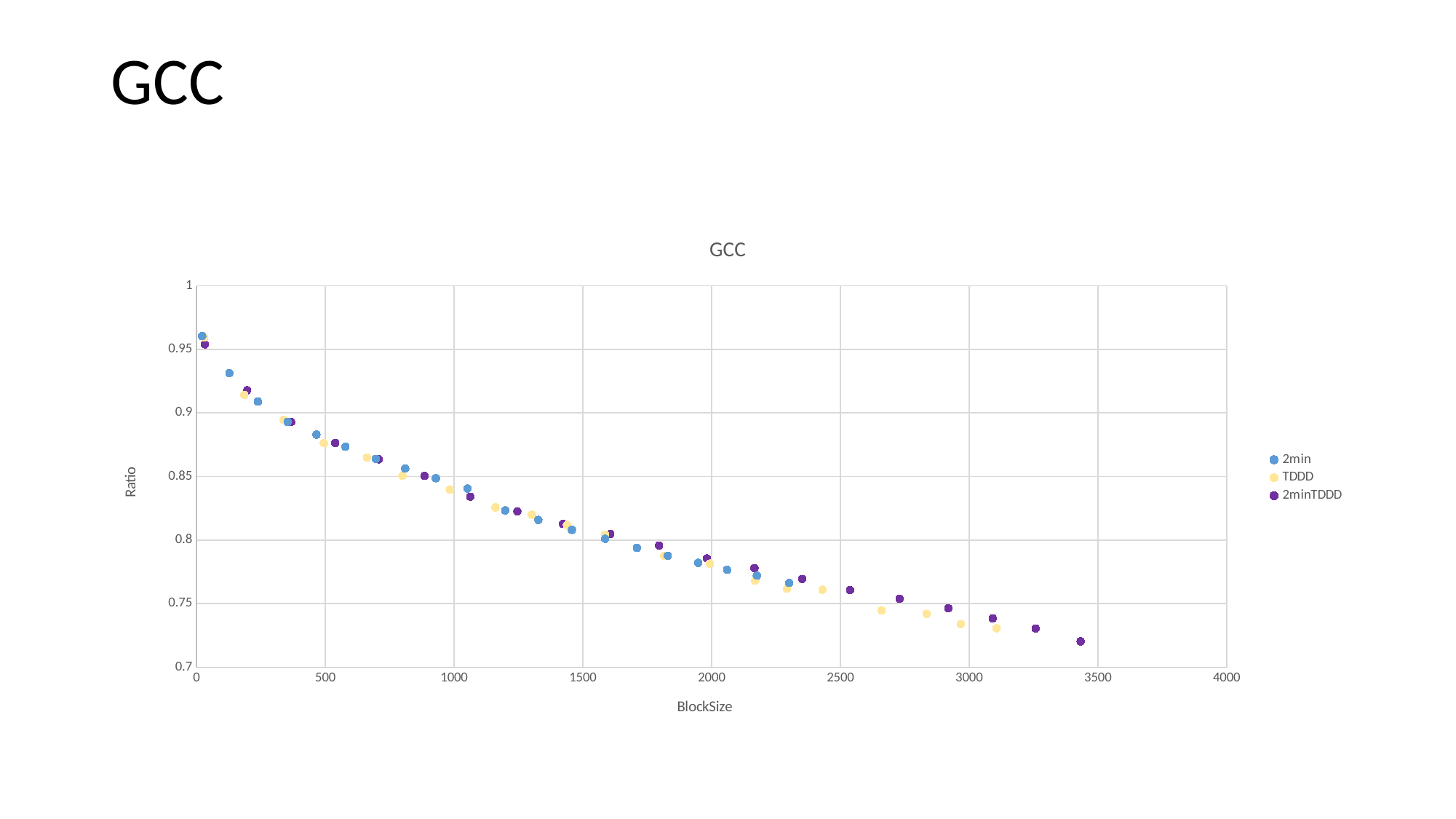

# GCC

### Chart: GCC

| Category |  |  |  |
|---|---|---|---|